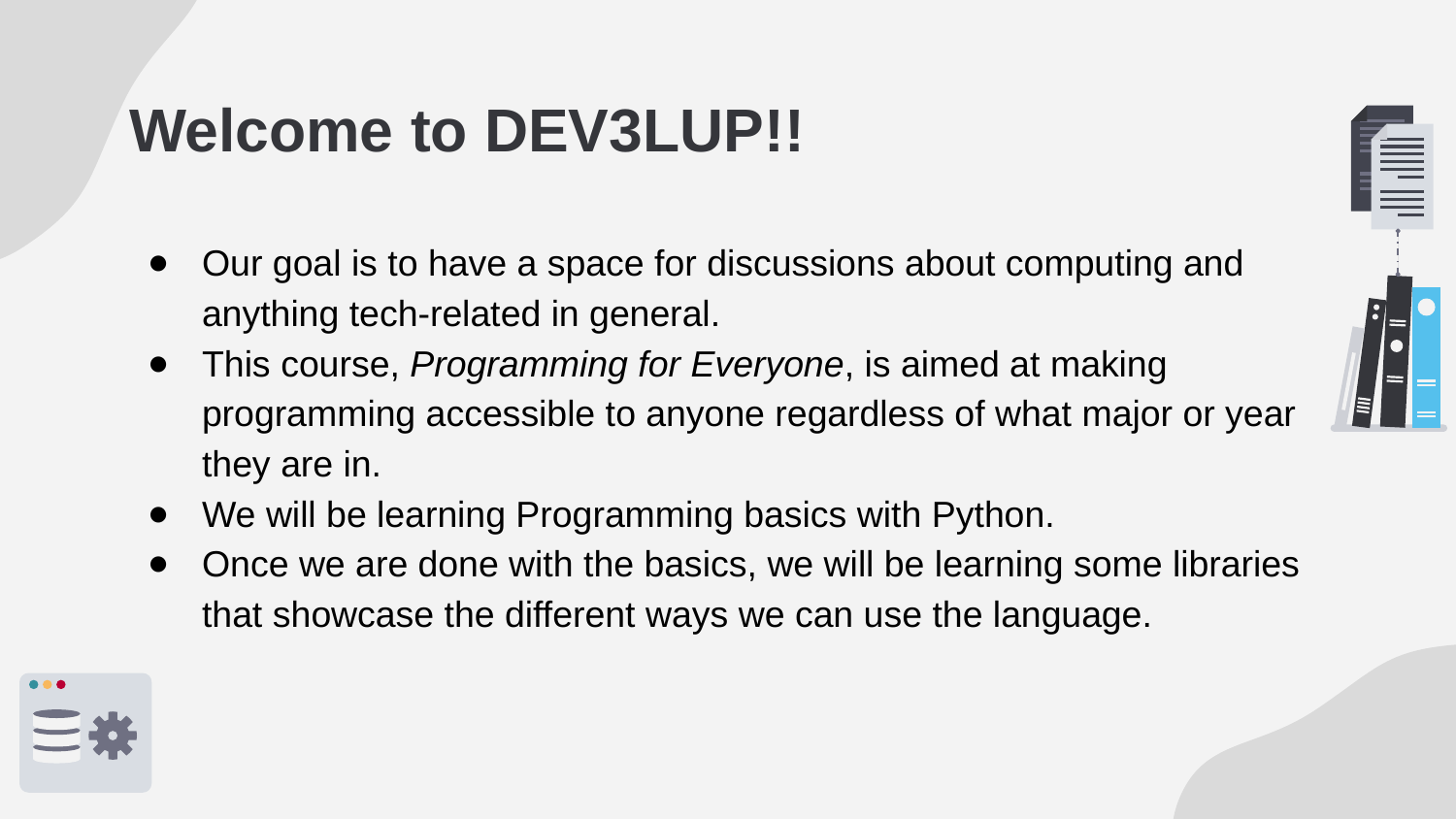

# Welcome to DEV3LUP!!

Our goal is to have a space for discussions about computing and anything tech-related in general.
This course, Programming for Everyone, is aimed at making programming accessible to anyone regardless of what major or year they are in.
We will be learning Programming basics with Python.
Once we are done with the basics, we will be learning some libraries that showcase the different ways we can use the language.